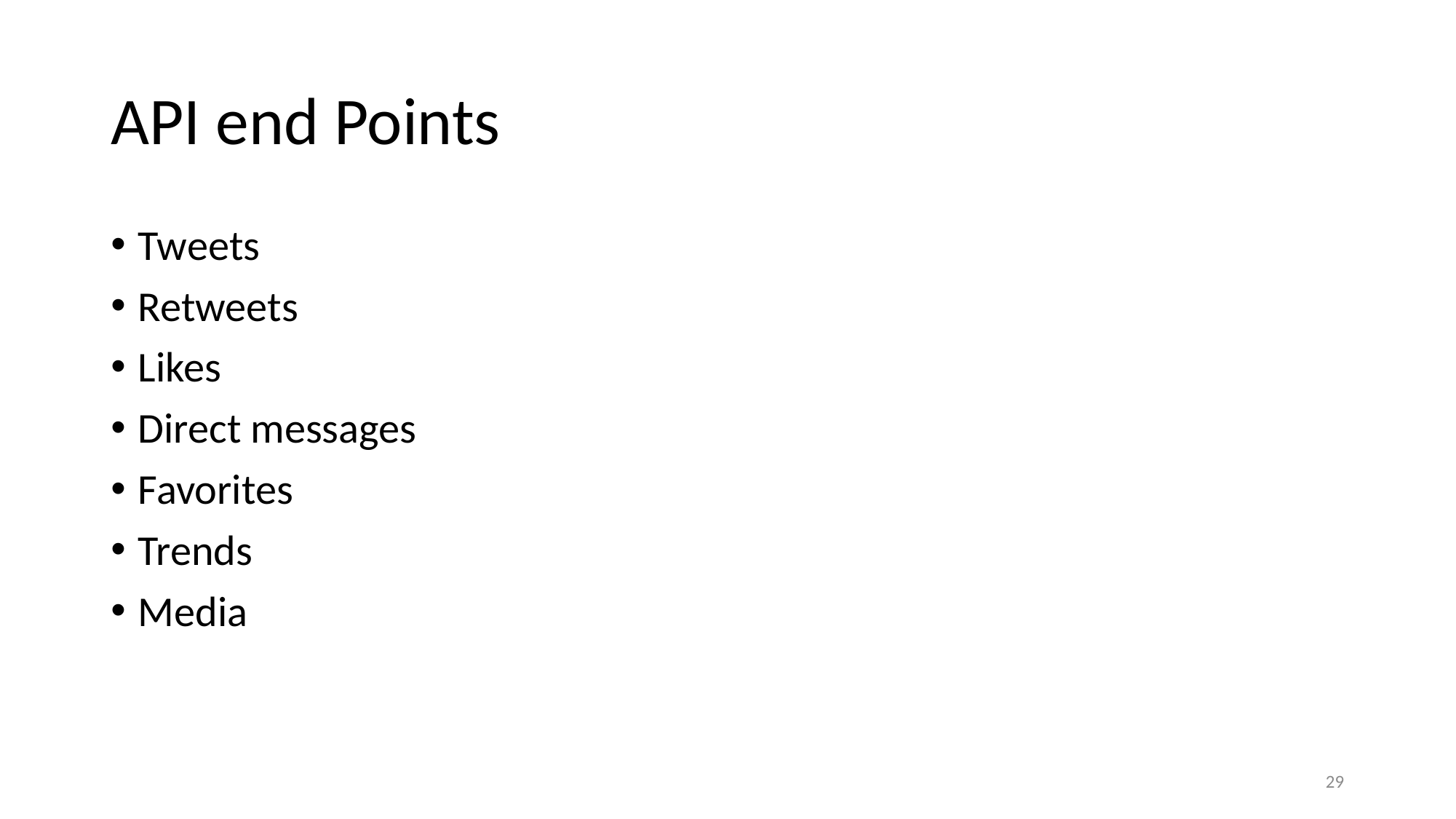

# API end Points
Tweets
Retweets
Likes
Direct messages
Favorites
Trends
Media

29